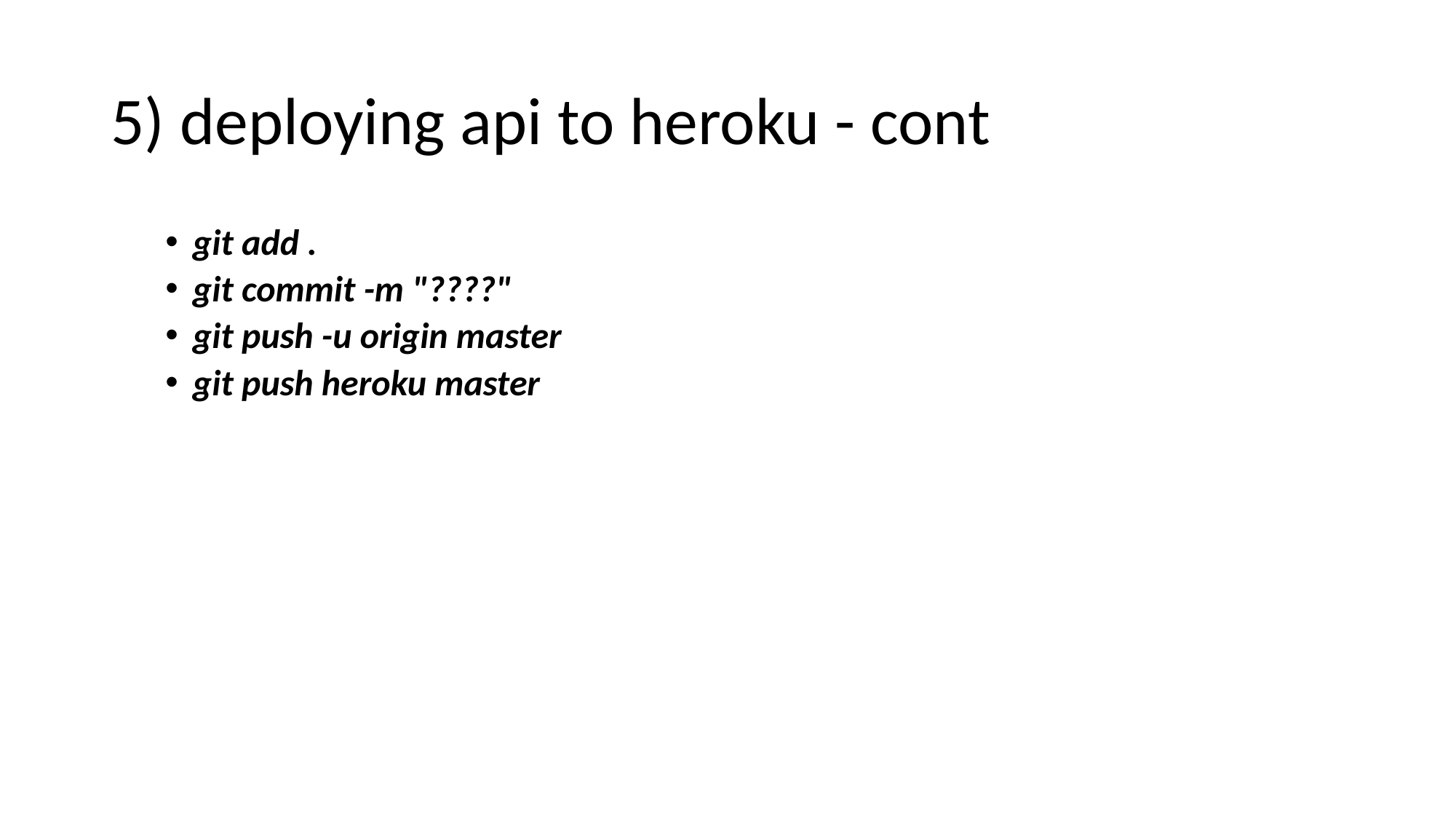

# 5) deploying api to heroku - cont
git add .
git commit -m "????"
git push -u origin master
git push heroku master